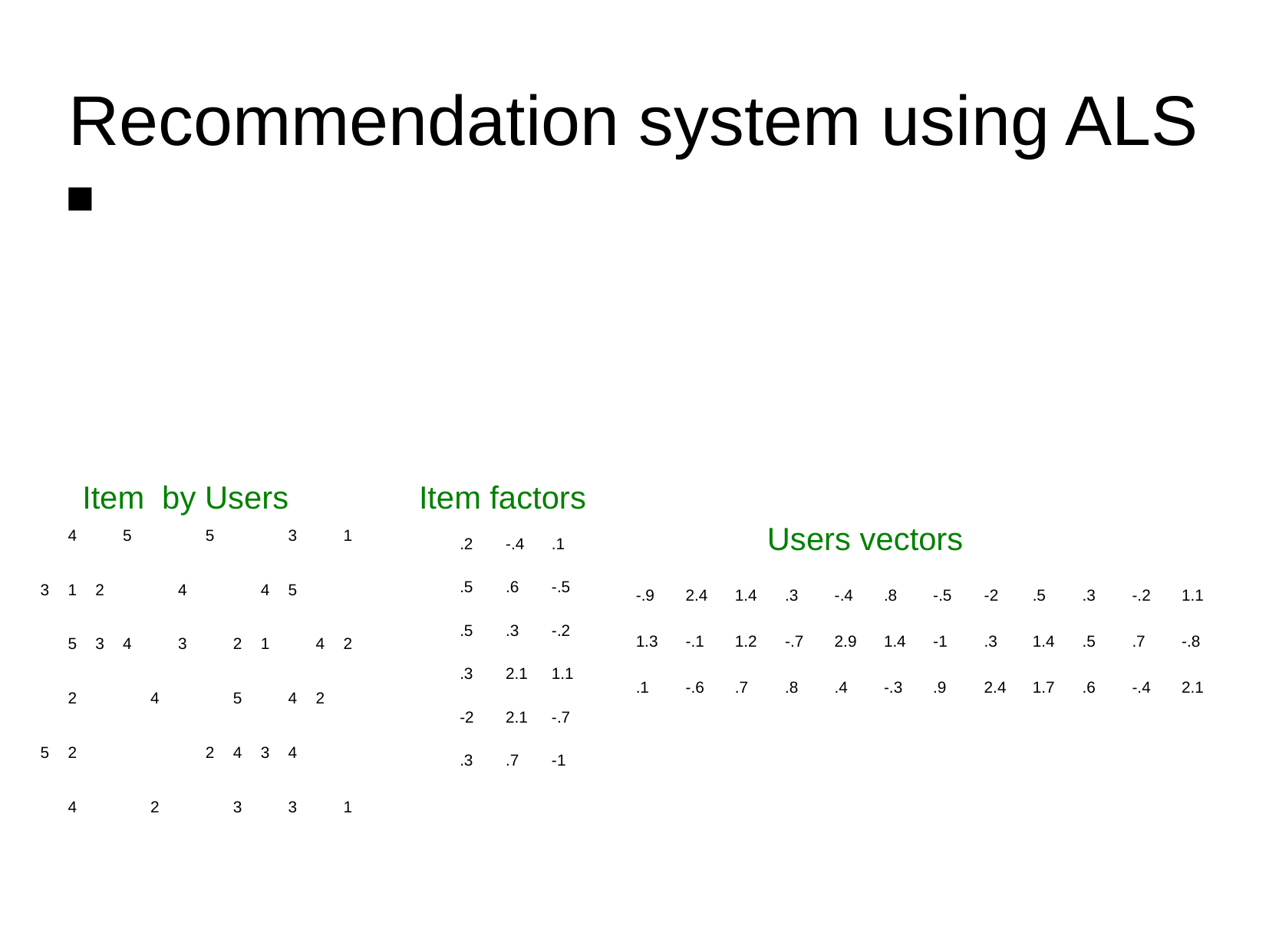

Recommendation system using ALS

Item  by Users
Item factors
Users vectors
|  | 4 |  | 5 |  |  | 5 |  |  | 3 |  | 1 |
| --- | --- | --- | --- | --- | --- | --- | --- | --- | --- | --- | --- |
| 3 | 1 | 2 |  |  | 4 |  |  | 4 | 5 |  |  |
|  | 5 | 3 | 4 |  | 3 |  | 2 | 1 |  | 4 | 2 |
|  | 2 |  |  | 4 |  |  | 5 |  | 4 | 2 |  |
| 5 | 2 |  |  |  |  | 2 | 4 | 3 | 4 |  |  |
|  | 4 |  |  | 2 |  |  | 3 |  | 3 |  | 1 |
| .2 | -.4 | .1 |
| --- | --- | --- |
| .5 | .6 | -.5 |
| .5 | .3 | -.2 |
| .3 | 2.1 | 1.1 |
| -2 | 2.1 | -.7 |
| .3 | .7 | -1 |
| -.9 | 2.4 | 1.4 | .3 | -.4 | .8 | -.5 | -2 | .5 | .3 | -.2 | 1.1 |
| --- | --- | --- | --- | --- | --- | --- | --- | --- | --- | --- | --- |
| 1.3 | -.1 | 1.2 | -.7 | 2.9 | 1.4 | -1 | .3 | 1.4 | .5 | .7 | -.8 |
| .1 | -.6 | .7 | .8 | .4 | -.3 | .9 | 2.4 | 1.7 | .6 | -.4 | 2.1 |